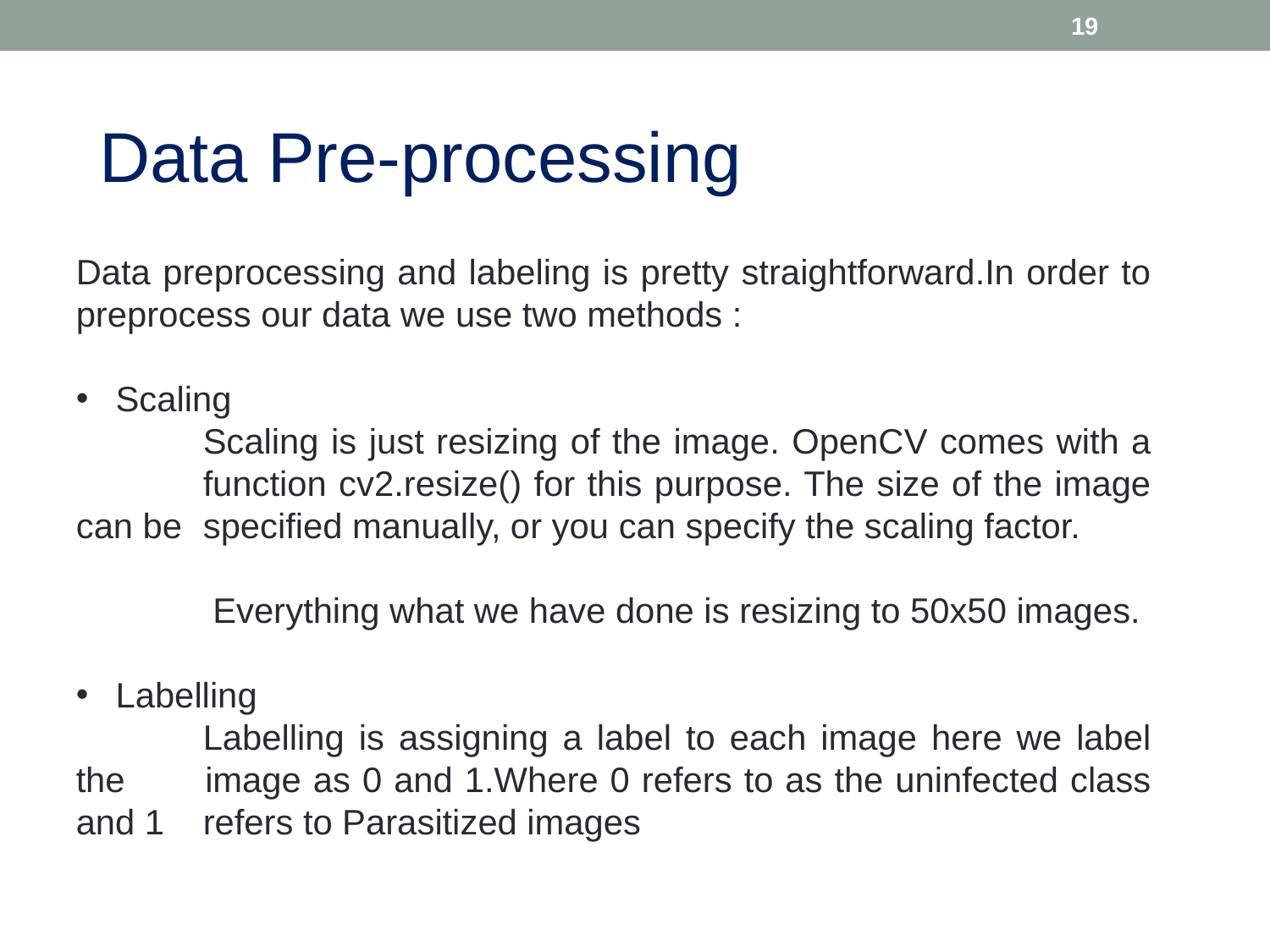

19
Data Pre-processing
Data preprocessing and labeling is pretty straightforward.In order to preprocess our data we use two methods :

Scaling
	Scaling is just resizing of the image. OpenCV comes with a 	function cv2.resize() for this purpose. The size of the image can be 	specified manually, or you can specify the scaling factor.

	 Everything what we have done is resizing to 50x50 images.

Labelling
	Labelling is assigning a label to each image here we label the 	image as 0 and 1.Where 0 refers to as the uninfected class and 1 	refers to Parasitized images